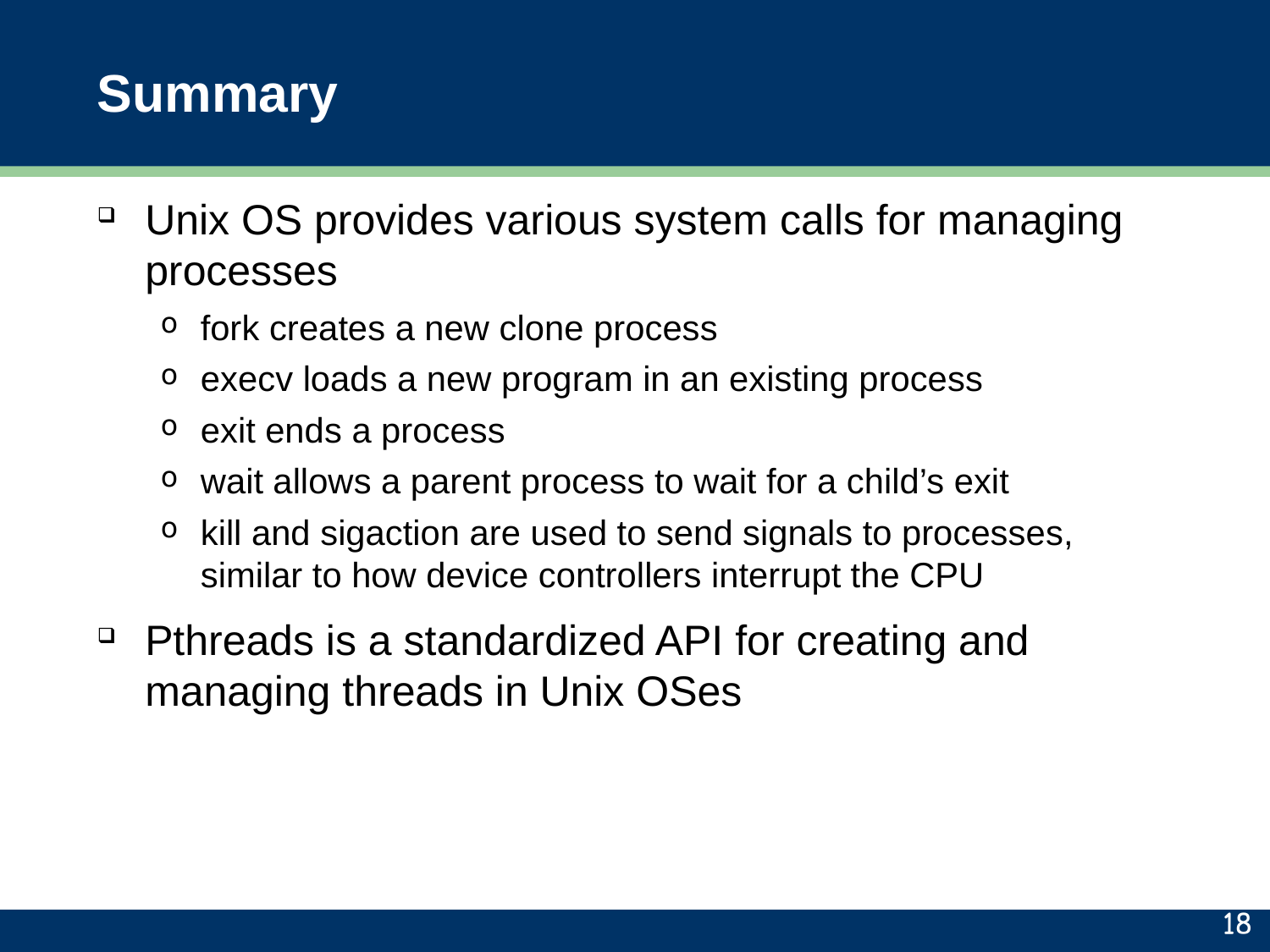

# Summary
Unix OS provides various system calls for managing processes
fork creates a new clone process
execv loads a new program in an existing process
exit ends a process
wait allows a parent process to wait for a child’s exit
kill and sigaction are used to send signals to processes, similar to how device controllers interrupt the CPU
Pthreads is a standardized API for creating and managing threads in Unix OSes

18